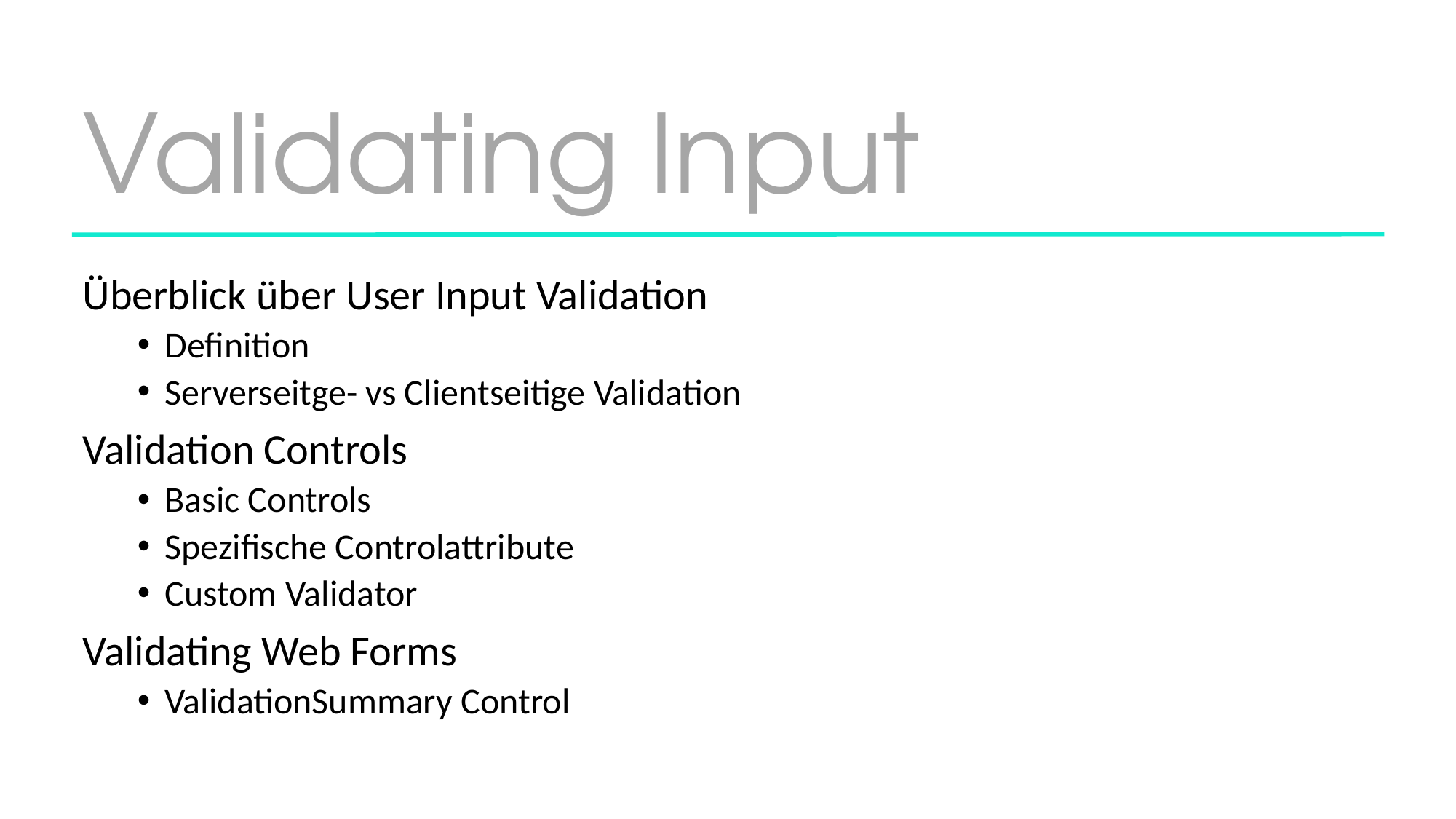

Validating Input
Überblick über User Input Validation
Definition
Serverseitge- vs Clientseitige Validation
Validation Controls
Basic Controls
Spezifische Controlattribute
Custom Validator
Validating Web Forms
ValidationSummary Control